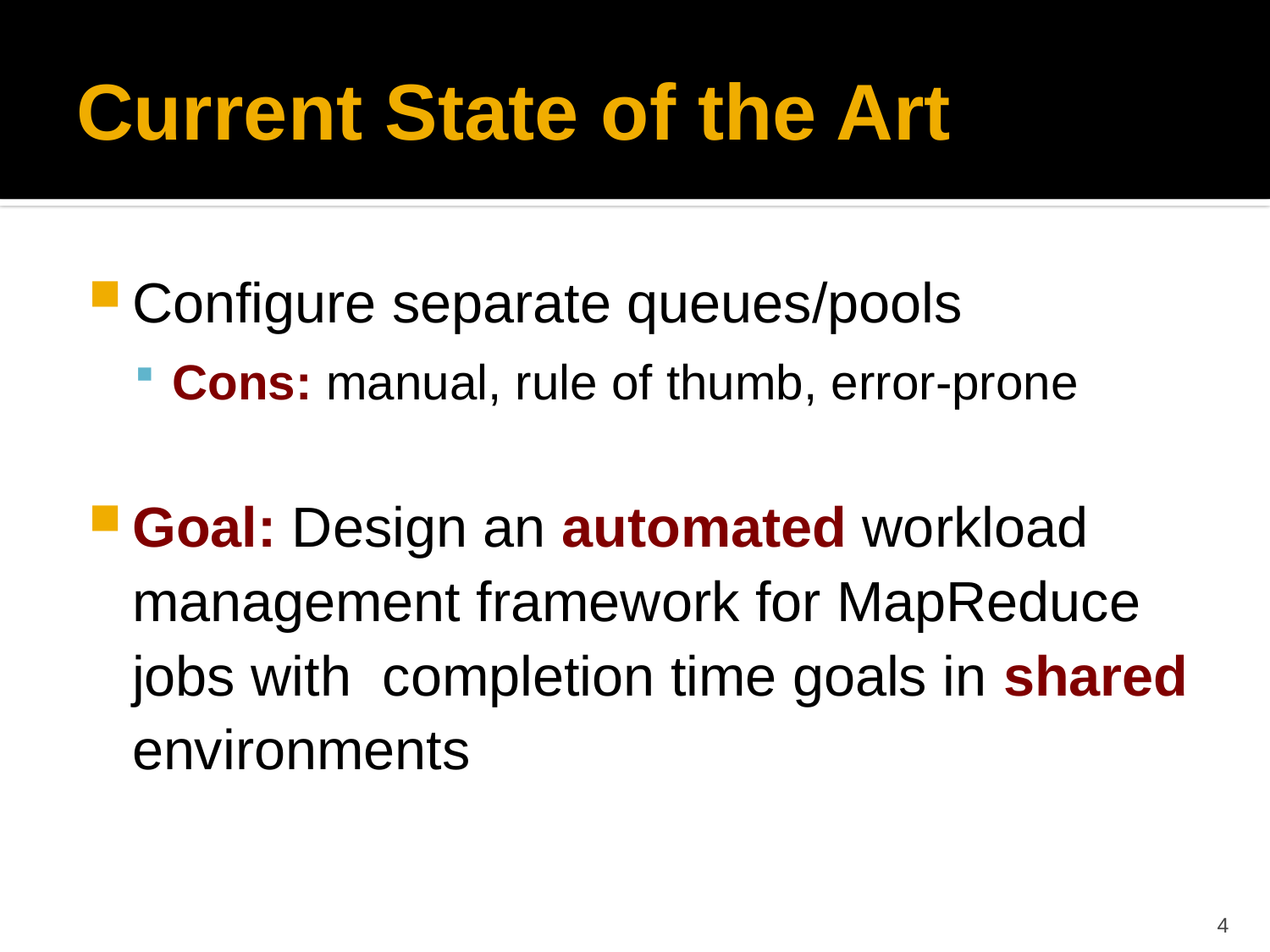

# Current State of the Art
Configure separate queues/pools
Cons: manual, rule of thumb, error-prone

Goal: Design an automated workload management framework for MapReduce jobs with  completion time goals in shared environments

4